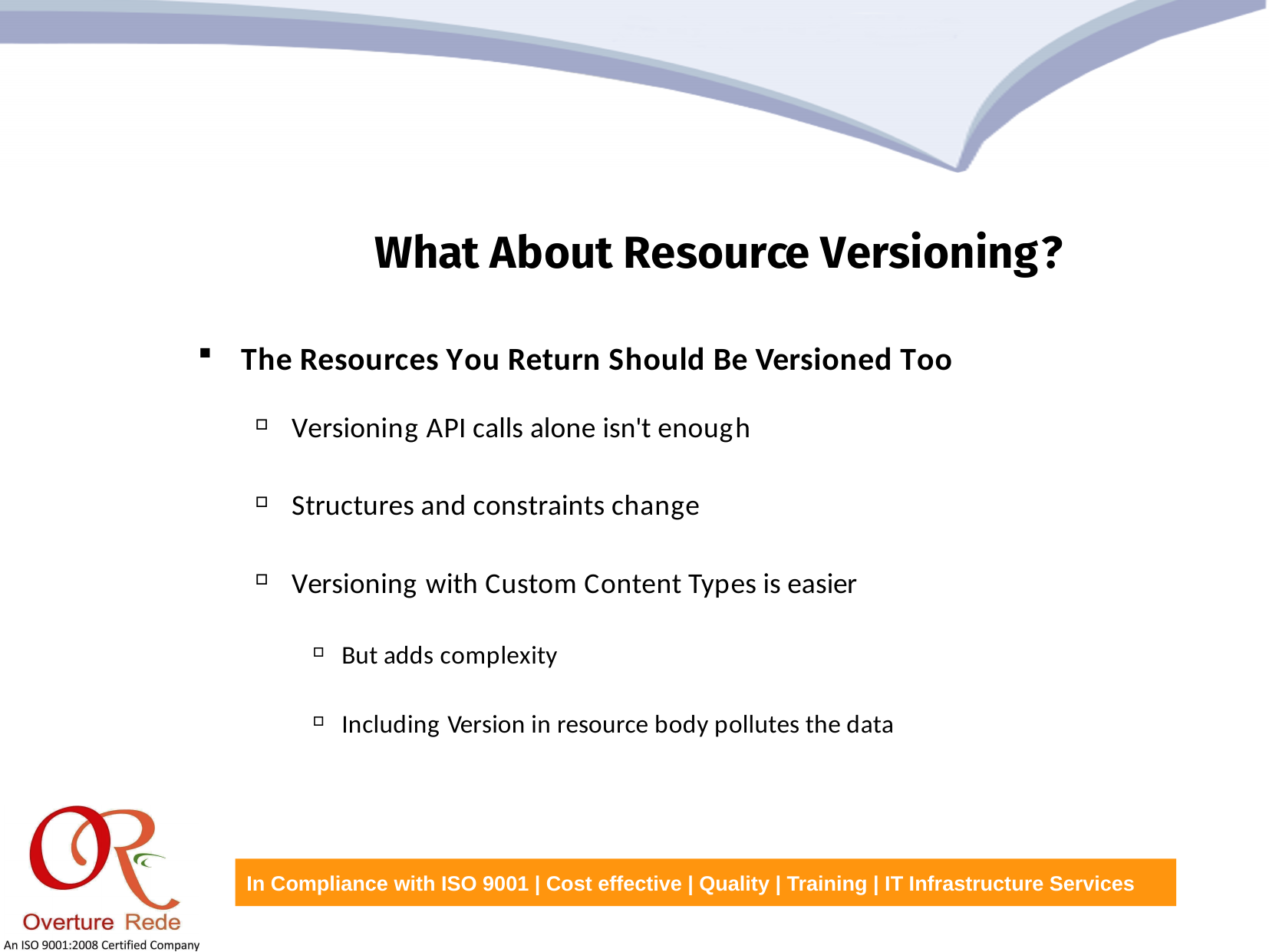

What About Resource Versioning?
The Resources You Return Should Be Versioned Too

Versioning API calls alone isn't enough

Structures and constraints change

Versioning with Custom Content Types is easier

But adds complexity

Including Version in resource body pollutes the data